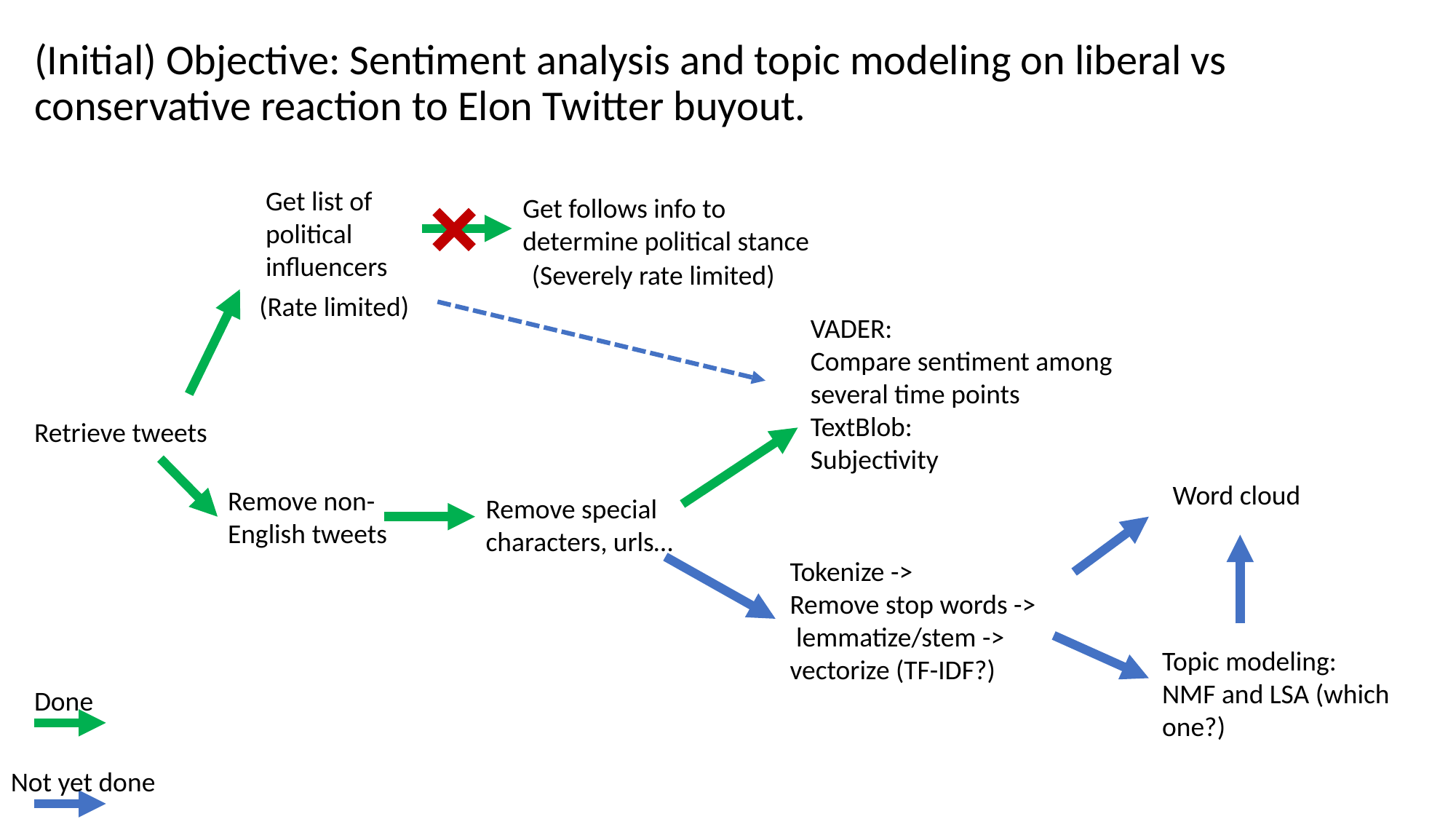

# (Initial) Objective: Sentiment analysis and topic modeling on liberal vs conservative reaction to Elon Twitter buyout.
Get list of political influencers
Get follows info to determine political stance

(Severely rate limited)
(Rate limited)
VADER:
Compare sentiment among several time points
TextBlob:
Subjectivity
Retrieve tweets
Word cloud
Remove non-English tweets
Remove special characters, urls…
Tokenize ->
Remove stop words ->
 lemmatize/stem -> vectorize (TF-IDF?)
Topic modeling:
NMF and LSA (which one?)
Done
Not yet done